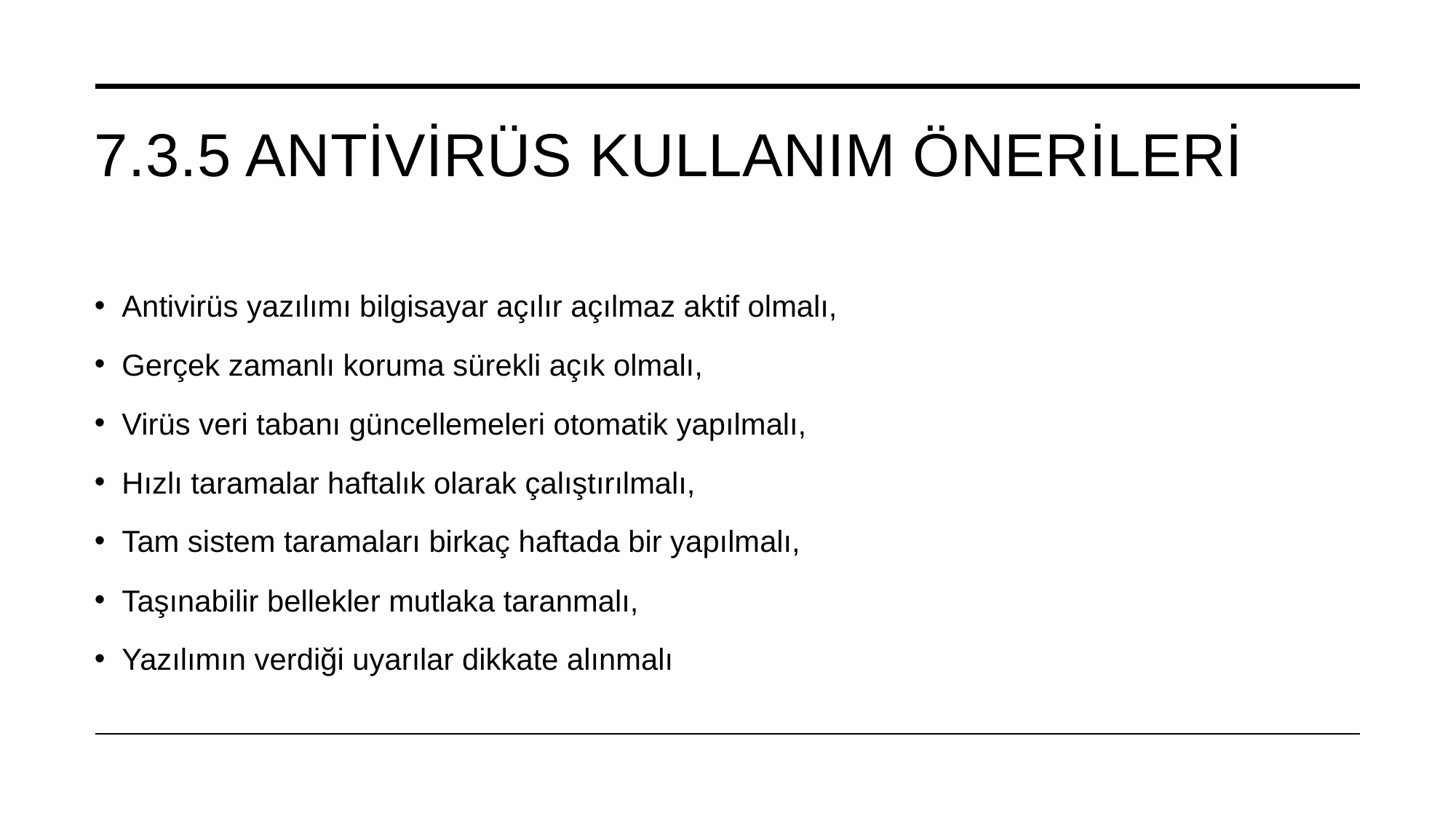

# 7.3.5 ANTİVirüs kullanım önerileri
Antivirüs yazılımı bilgisayar açılır açılmaz aktif olmalı,
Gerçek zamanlı koruma sürekli açık olmalı,
Virüs veri tabanı güncellemeleri otomatik yapılmalı,
Hızlı taramalar haftalık olarak çalıştırılmalı,
Tam sistem taramaları birkaç haftada bir yapılmalı,
Taşınabilir bellekler mutlaka taranmalı,
Yazılımın verdiği uyarılar dikkate alınmalı